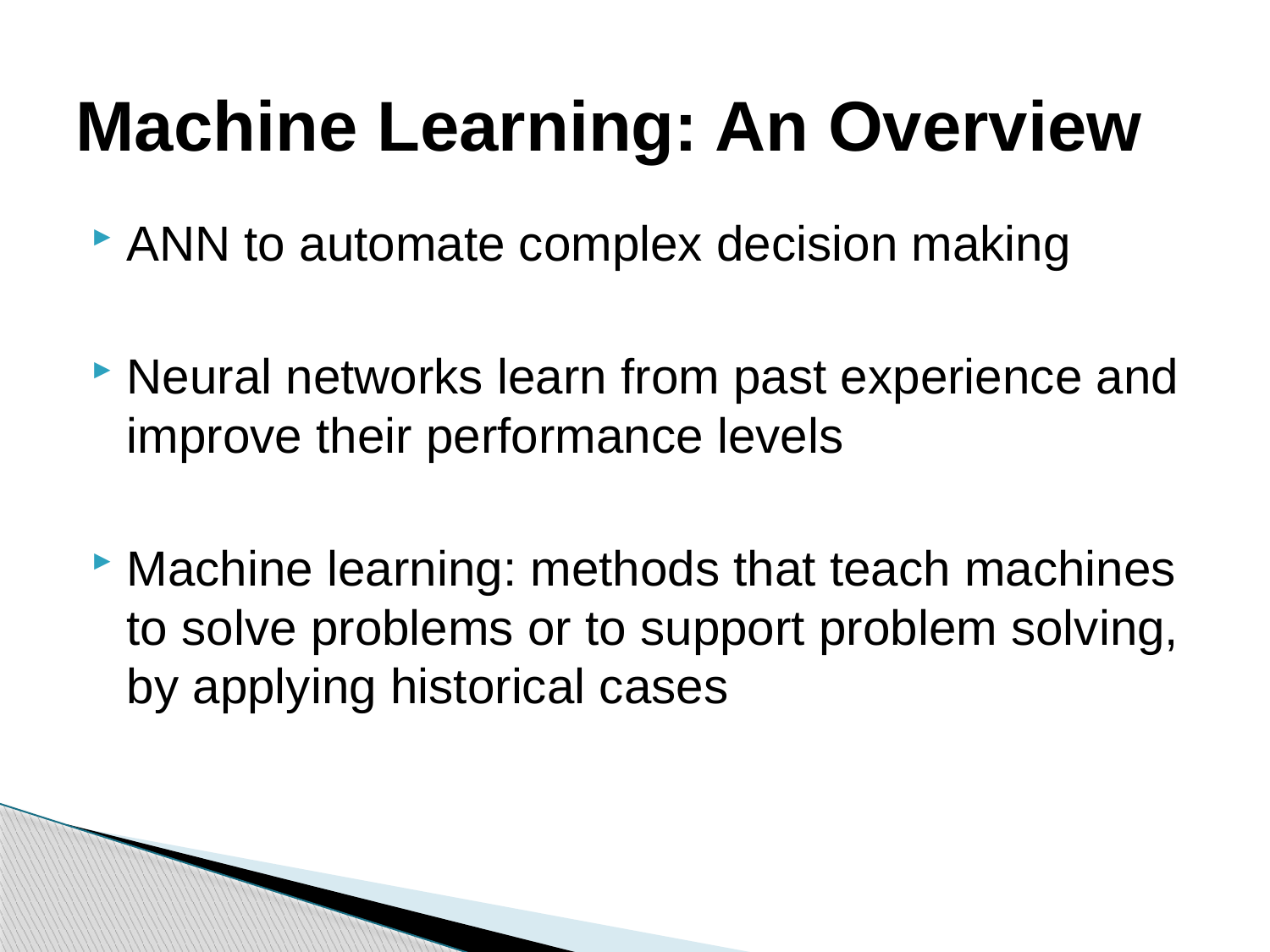

# Machine Learning: An Overview
ANN to automate complex decision making

Neural networks learn from past experience and improve their performance levels

Machine learning: methods that teach machines to solve problems or to support problem solving, by applying historical cases